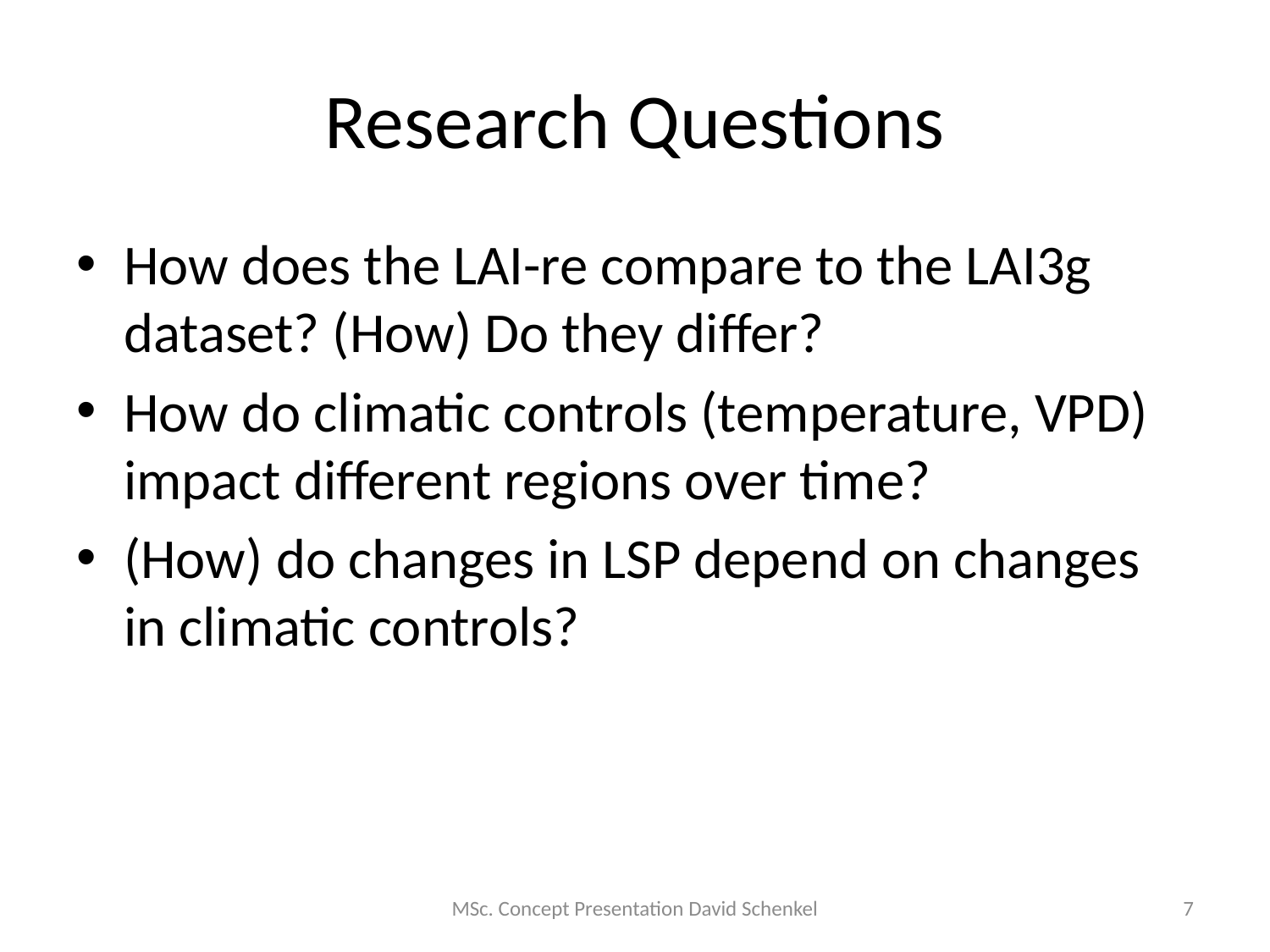

# Research Questions
How does the LAI-re compare to the LAI3g dataset? (How) Do they differ?
How do climatic controls (temperature, VPD) impact different regions over time?
(How) do changes in LSP depend on changes in climatic controls?

MSc. Concept Presentation David Schenkel
7